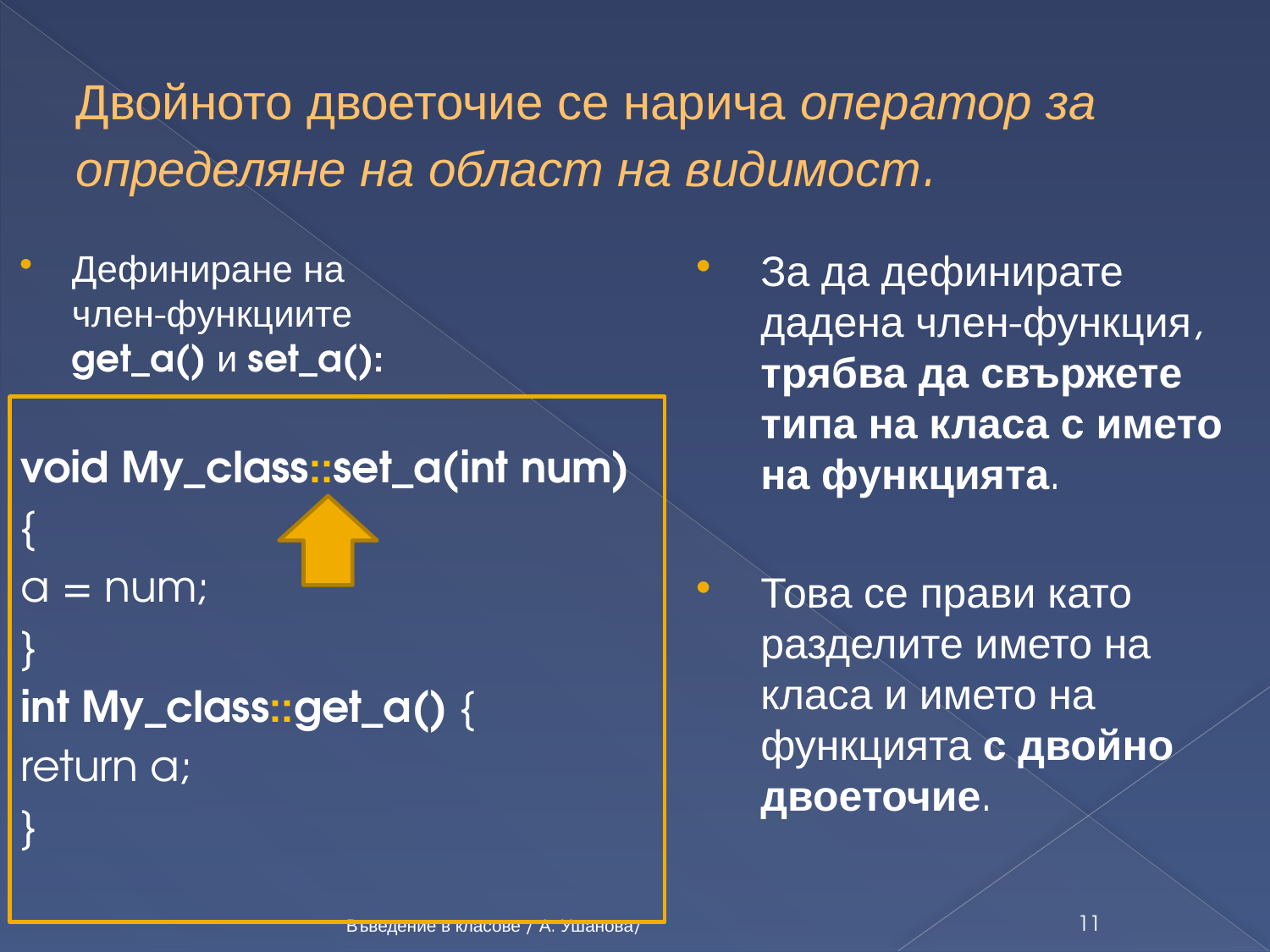

# Двойното двоеточие се нарича оператор за определяне на област на видимост.
За да дефинирате дадена член-функция, трябва да свържете типа на класа с името на функцията.

Това се прави като разделите името на класа и името на функцията с двойно двоеточие.
Дефиниране на
член-функциите
get_a() и set_a():

void My_class::set_a(int num)
{
a = num;
}
int My_class::get_a() {
return a;
}

Въведение в класове / А. Ушанова/
11